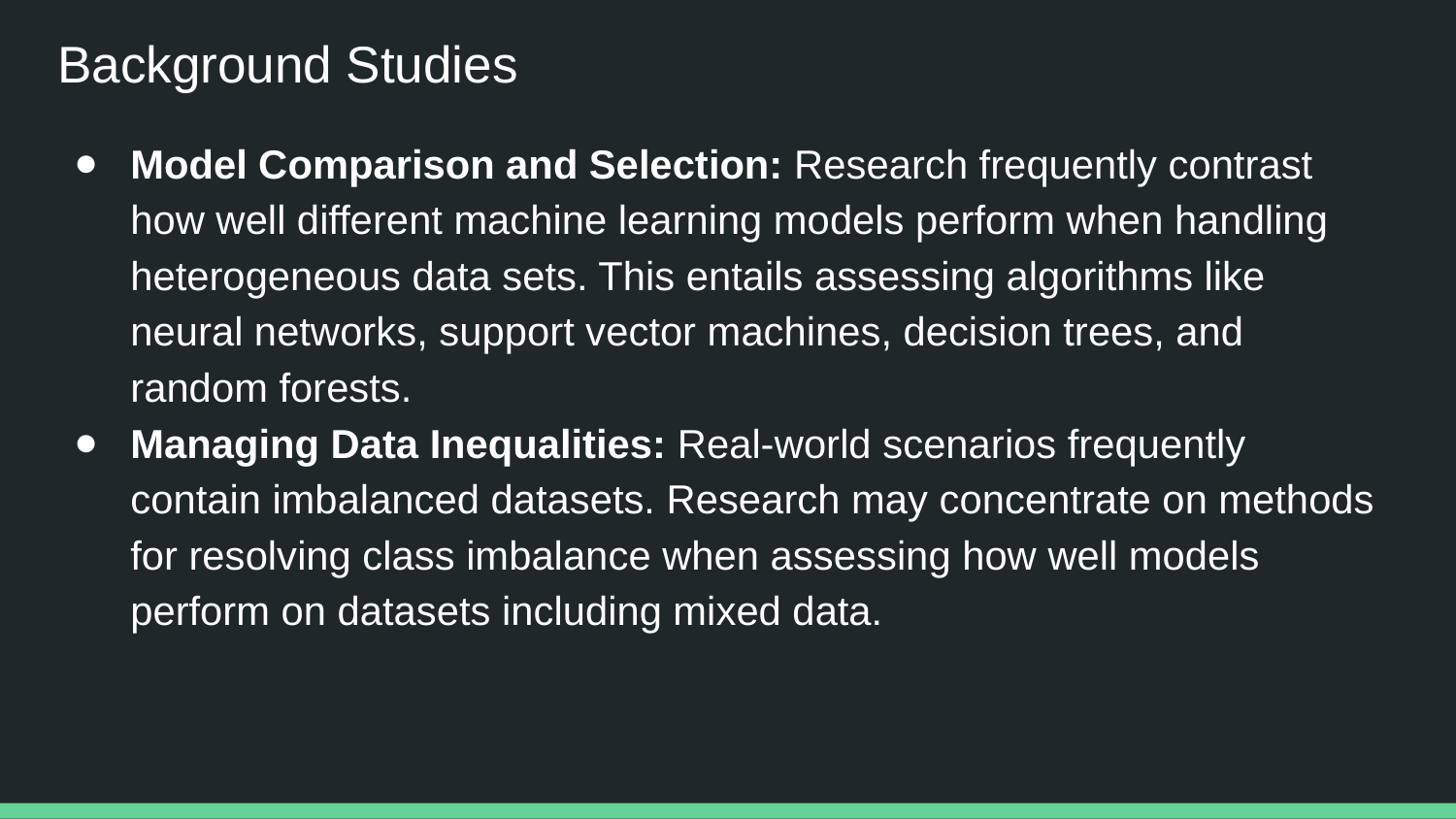

# Background Studies
Model Comparison and Selection: Research frequently contrast how well different machine learning models perform when handling heterogeneous data sets. This entails assessing algorithms like neural networks, support vector machines, decision trees, and random forests.
Managing Data Inequalities: Real-world scenarios frequently contain imbalanced datasets. Research may concentrate on methods for resolving class imbalance when assessing how well models perform on datasets including mixed data.